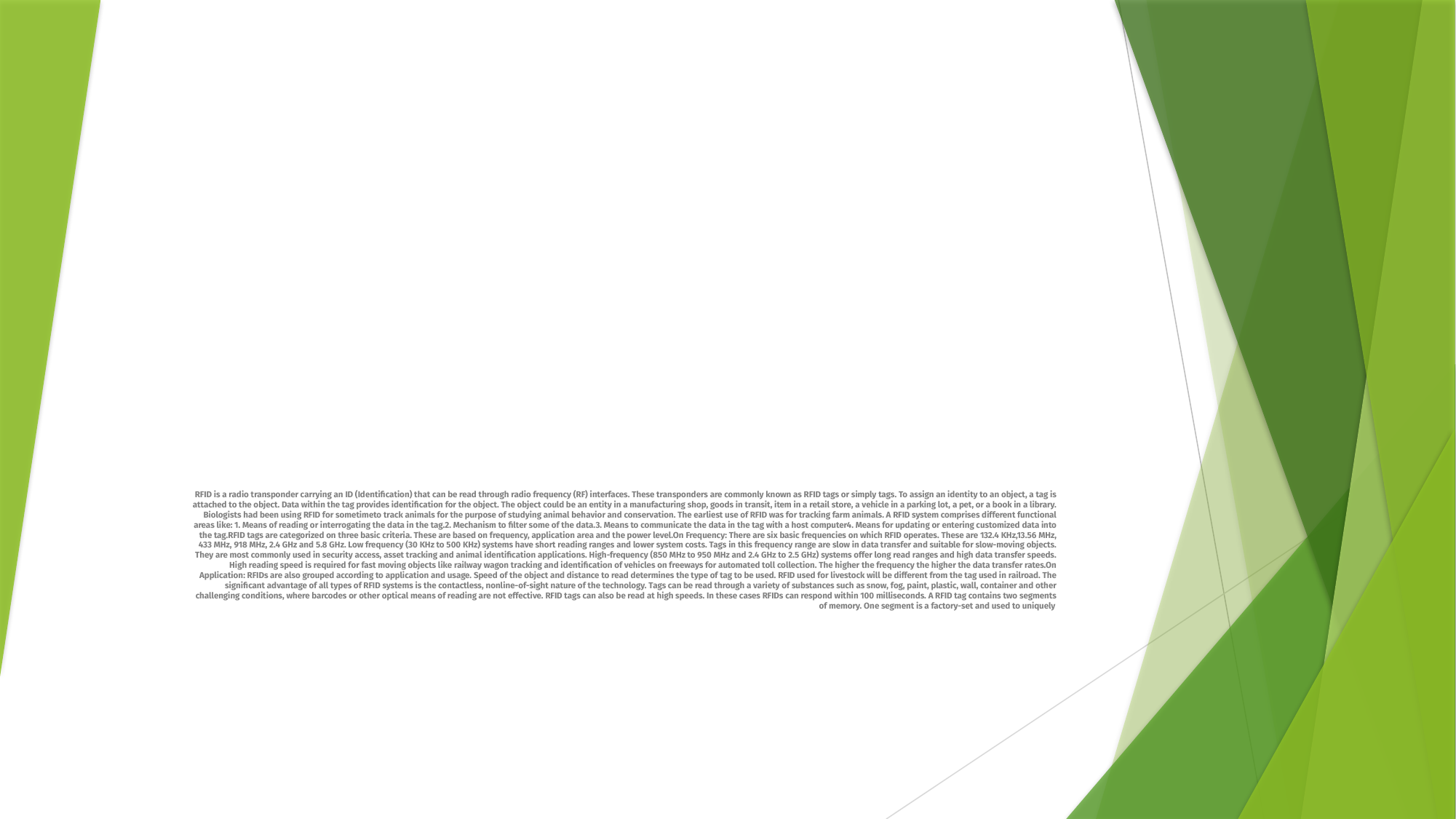

#
RFID is a radio transponder carrying an ID (Identification) that can be read through radio frequency (RF) interfaces. These transponders are commonly known as RFID tags or simply tags. To assign an identity to an object, a tag is attached to the object. Data within the tag provides identification for the object. The object could be an entity in a manufacturing shop, goods in transit, item in a retail store, a vehicle in a parking lot, a pet, or a book in a library. Biologists had been using RFID for sometimeto track animals for the purpose of studying animal behavior and conservation. The earliest use of RFID was for tracking farm animals. A RFID system comprises different functional areas like: 1. Means of reading or interrogating the data in the tag.2. Mechanism to filter some of the data.3. Means to communicate the data in the tag with a host computer4. Means for updating or entering customized data into the tag.RFID tags are categorized on three basic criteria. These are based on frequency, application area and the power level.On Frequency: There are six basic frequencies on which RFID operates. These are 132.4 KHz,13.56 MHz, 433 MHz, 918 MHz, 2.4 GHz and 5.8 GHz. Low frequency (30 KHz to 500 KHz) systems have short reading ranges and lower system costs. Tags in this frequency range are slow in data transfer and suitable for slow-moving objects. They are most commonly used in security access, asset tracking and animal identification applications. High-frequency (850 MHz to 950 MHz and 2.4 GHz to 2.5 GHz) systems offer long read ranges and high data transfer speeds. High reading speed is required for fast moving objects like railway wagon tracking and identification of vehicles on freeways for automated toll collection. The higher the frequency the higher the data transfer rates.On Application: RFIDs are also grouped according to application and usage. Speed of the object and distance to read determines the type of tag to be used. RFID used for livestock will be different from the tag used in railroad. The significant advantage of all types of RFID systems is the contactless, nonline-of-sight nature of the technology. Tags can be read through a variety of substances such as snow, fog, paint, plastic, wall, container and other challenging conditions, where barcodes or other optical means of reading are not effective. RFID tags can also be read at high speeds. In these cases RFIDs can respond within 100 milliseconds. A RFID tag contains two segments of memory. One segment is a factory-set and used to uniquely